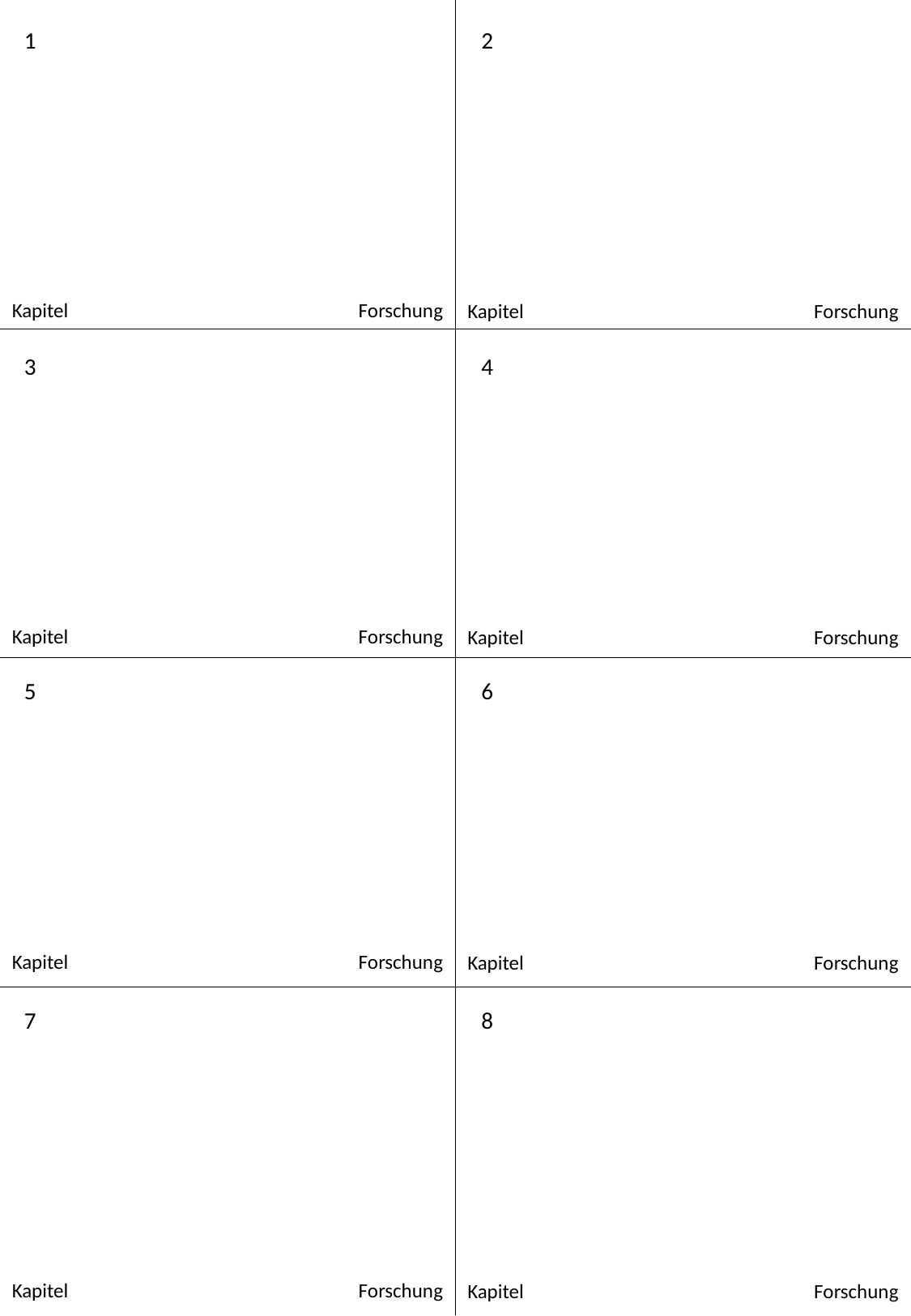

1
2
Kapitel
Forschung
Kapitel
Forschung
4
3
Kapitel
Forschung
Kapitel
Forschung
6
5
Kapitel
Forschung
Kapitel
Forschung
8
7
Kapitel
Forschung
Kapitel
Forschung